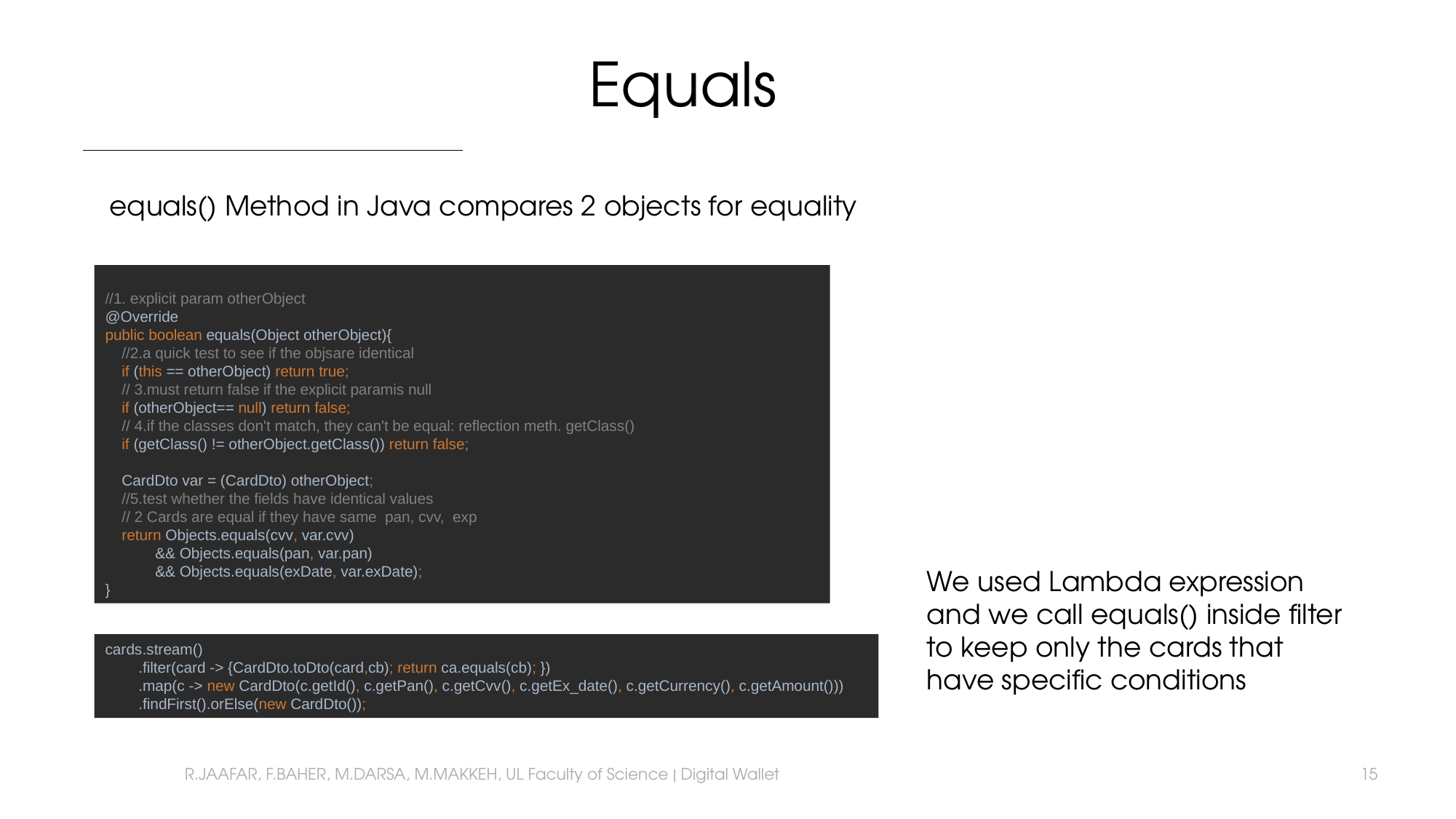

Equals

equals() Method in Java compares 2 objects for equality;
//1. explicit param otherObject
@Override
public boolean equals(Object otherObject){
    //2.a quick test to see if the objsare identical
    if (this == otherObject) return true;
    // 3.must return false if the explicit paramis null
    if (otherObject== null) return false;
    // 4.if the classes don't match, they can't be equal: reflection meth. getClass()
    if (getClass() != otherObject.getClass()) return false;
    CardDto var = (CardDto) otherObject;
    //5.test whether the fields have identical values
    // 2 Cards are equal if they have same  pan, cvv,  exp
    return Objects.equals(cvv, var.cvv)
            && Objects.equals(pan, var.pan)
            && Objects.equals(exDate, var.exDate);
}
We used Lambda expression and we call equals() inside filter to keep only the cards that have specific conditions

cards.stream()
        .filter(card -> {CardDto.toDto(card,cb); return ca.equals(cb); })
        .map(c -> new CardDto(c.getId(), c.getPan(), c.getCvv(), c.getEx_date(), c.getCurrency(), c.getAmount()))
        .findFirst().orElse(new CardDto());
15
R.JAAFAR, F.BAHER, M.DARSA, M.MAKKEH, UL Faculty of Science | Digital Wallet